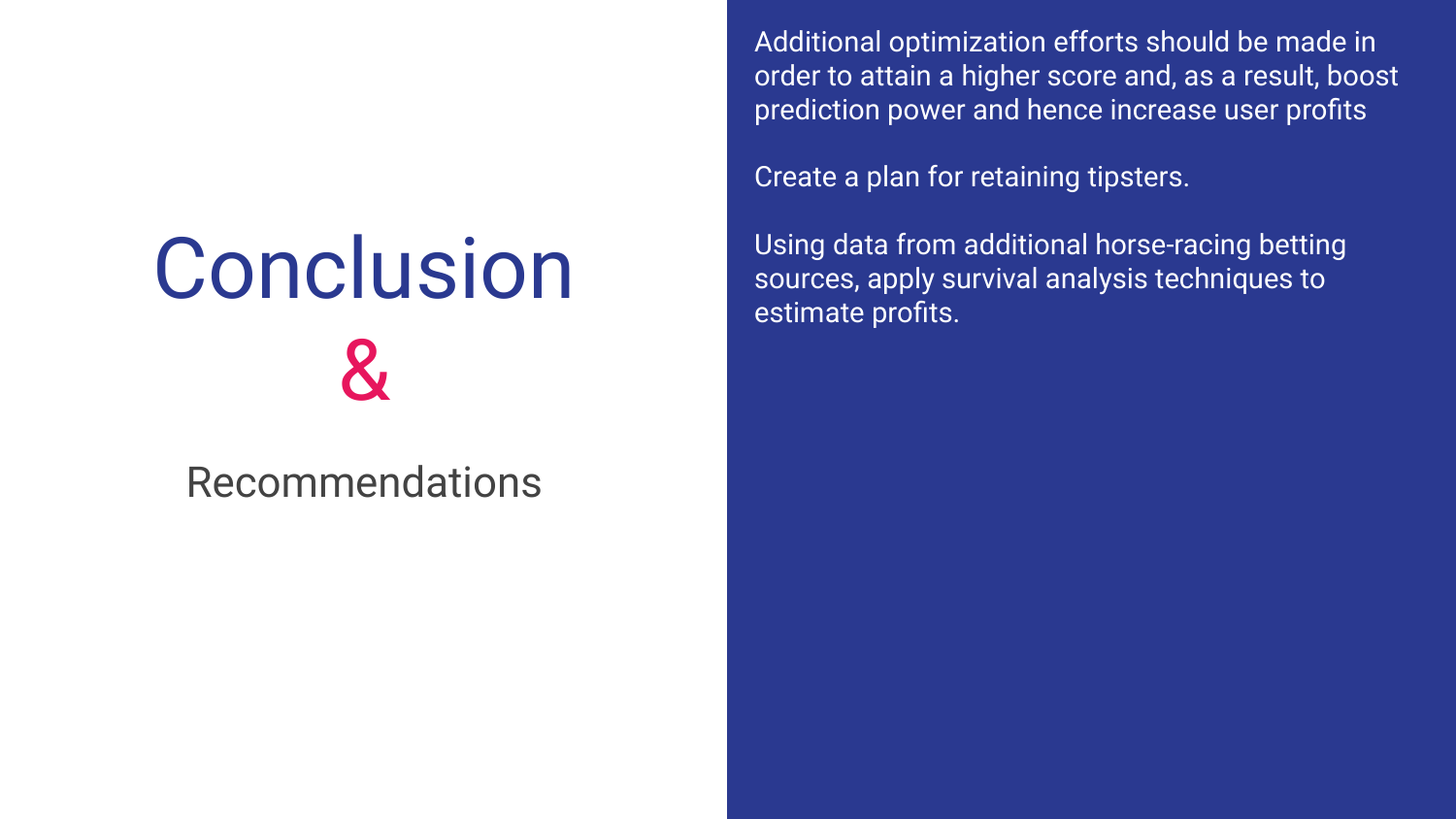

Additional optimization efforts should be made in order to attain a higher score and, as a result, boost prediction power and hence increase user profits

Create a plan for retaining tipsters.

Using data from additional horse-racing betting sources, apply survival analysis techniques to estimate profits.
# Conclusion &

max growth

Recommendations